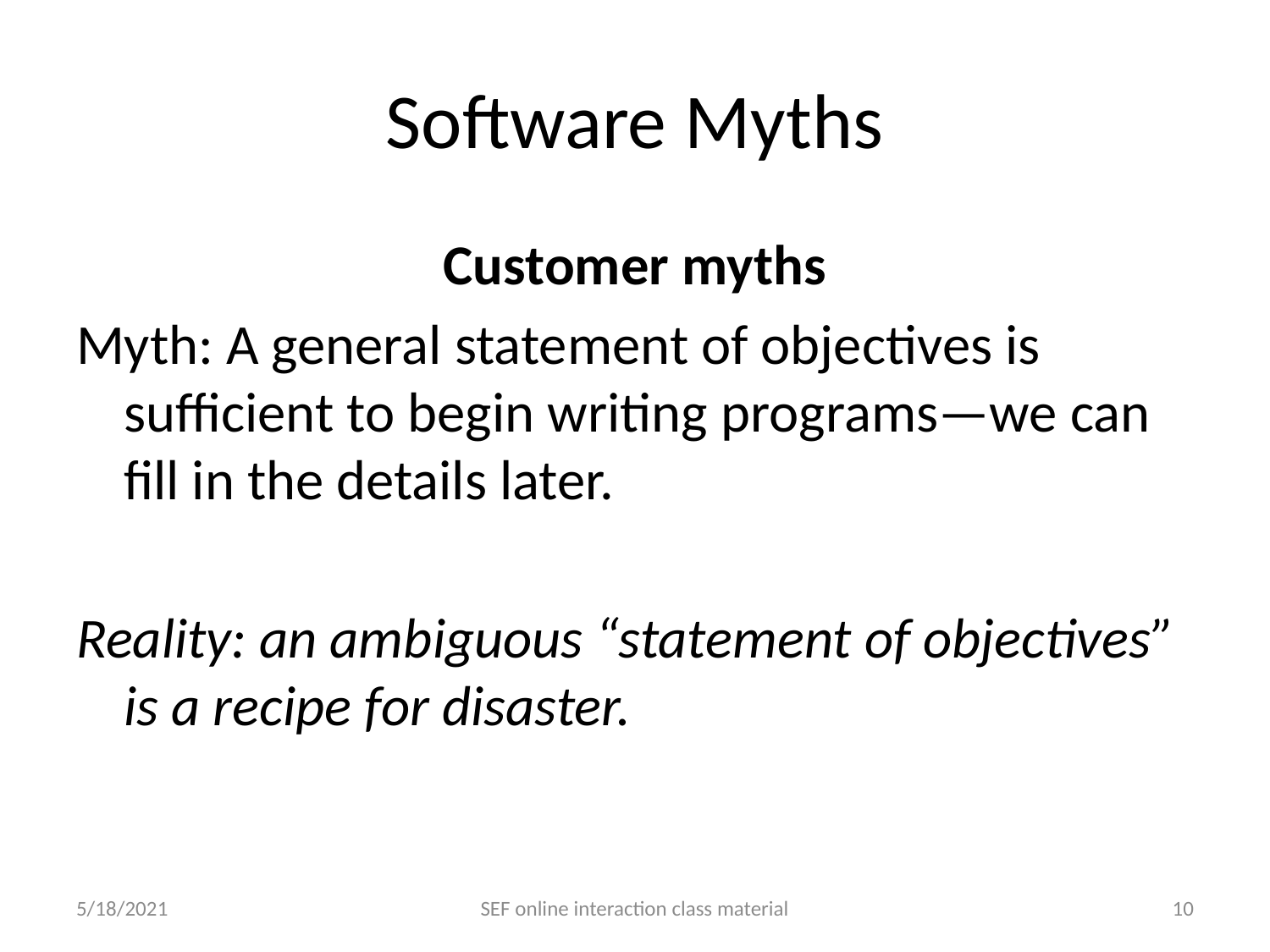

# Software Myths
Customer myths
Myth: A general statement of objectives is sufficient to begin writing programs—we can fill in the details later.

Reality: an ambiguous “statement of objectives” is a recipe for disaster.
5/18/2021
SEF online interaction class material
10